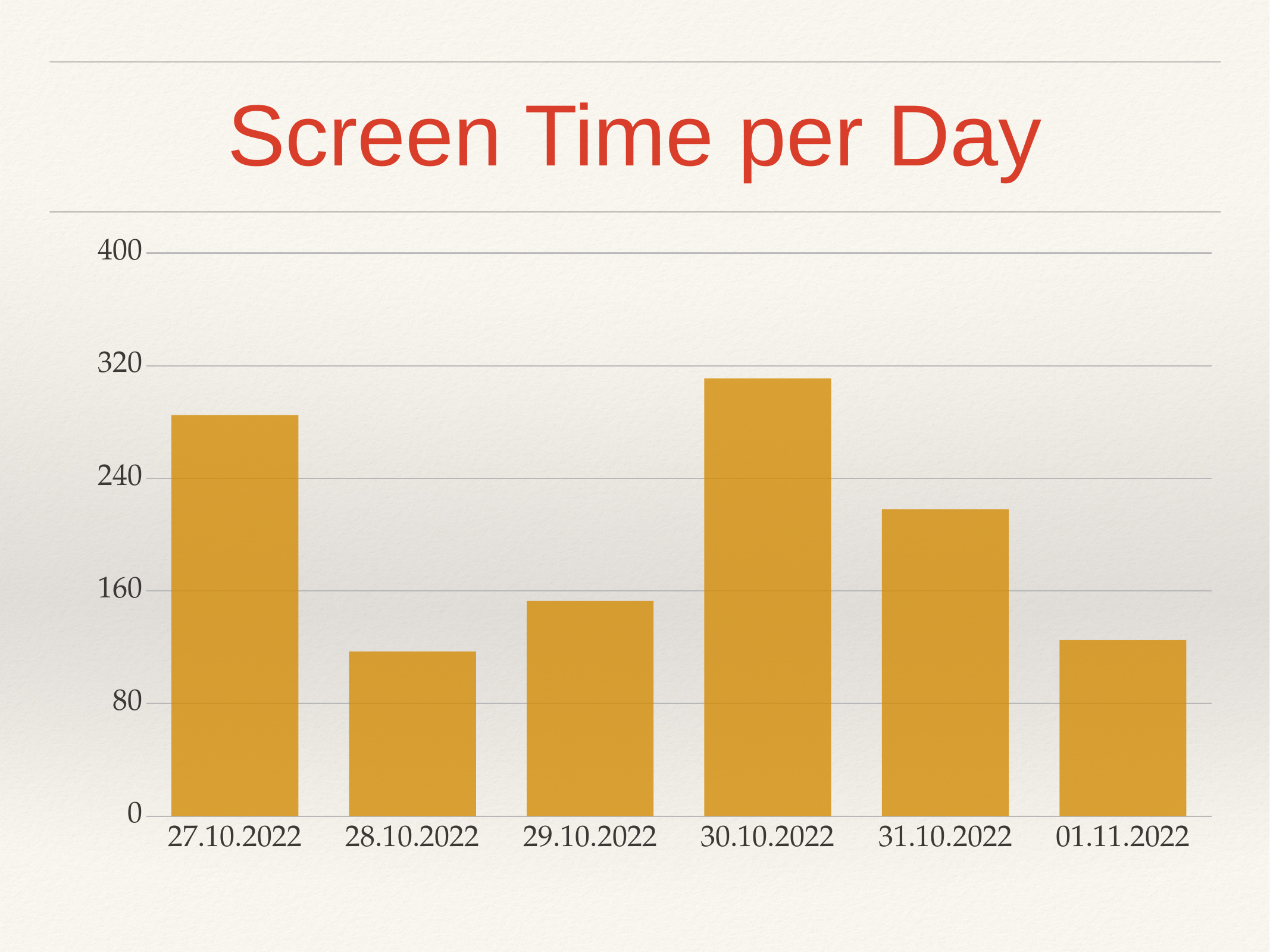

# Screen Time per Day

[unsupported chart]